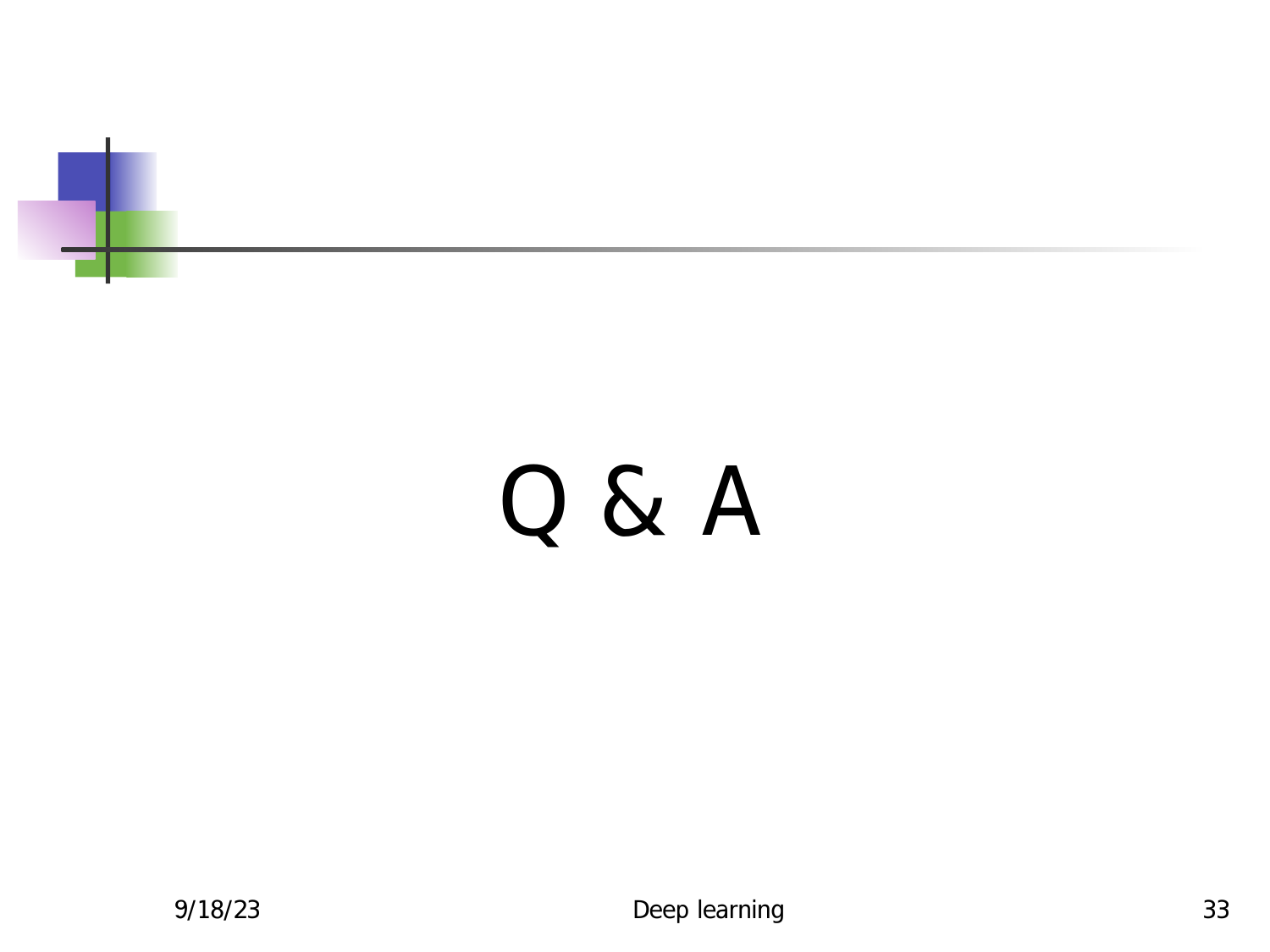

Q & A
9/18/23
Deep learning
33